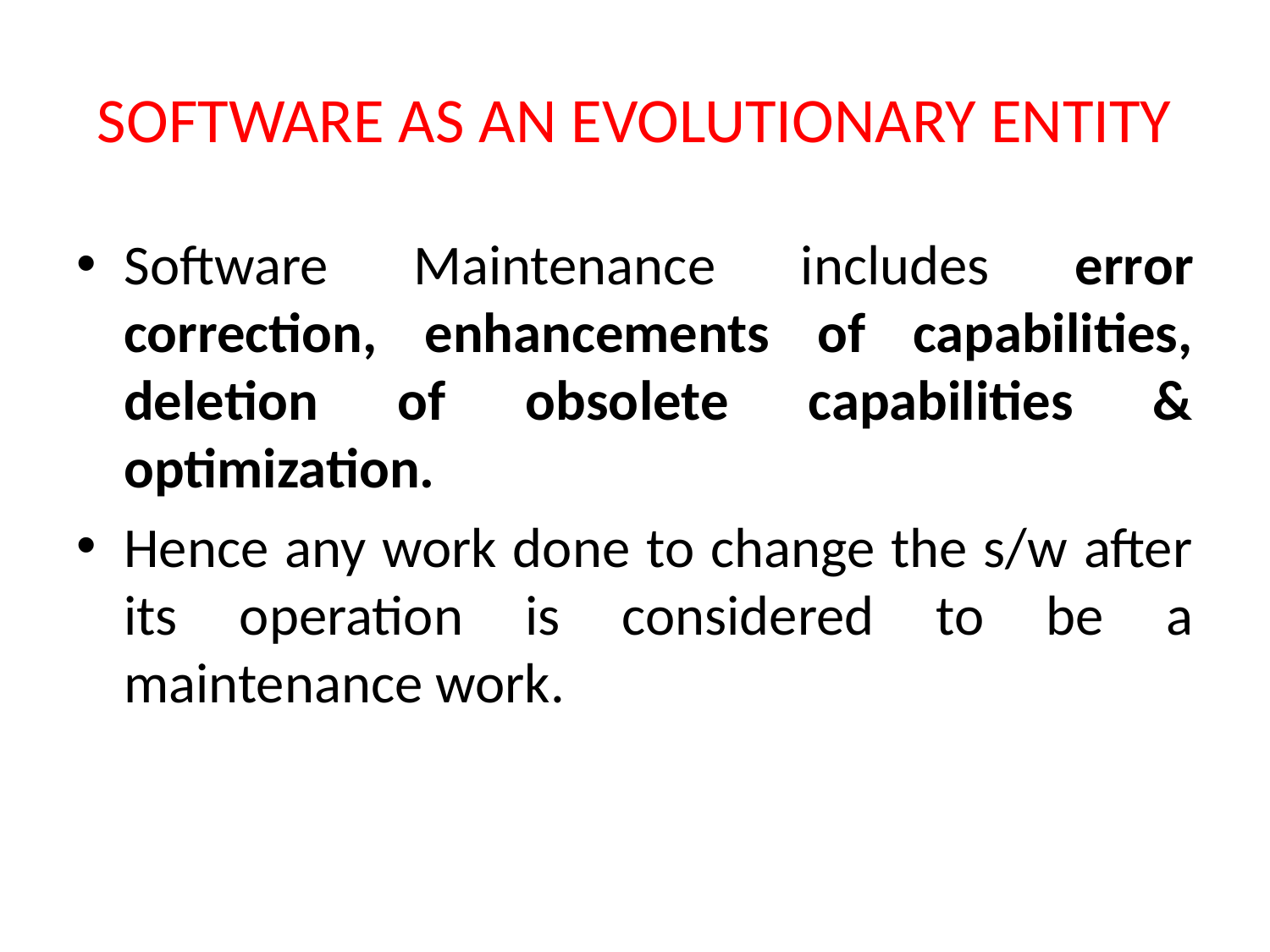

# SOFTWARE AS AN EVOLUTIONARY ENTITY
Software Maintenance includes error correction, enhancements of capabilities, deletion of obsolete capabilities & optimization.
Hence any work done to change the s/w after its operation is considered to be a maintenance work.